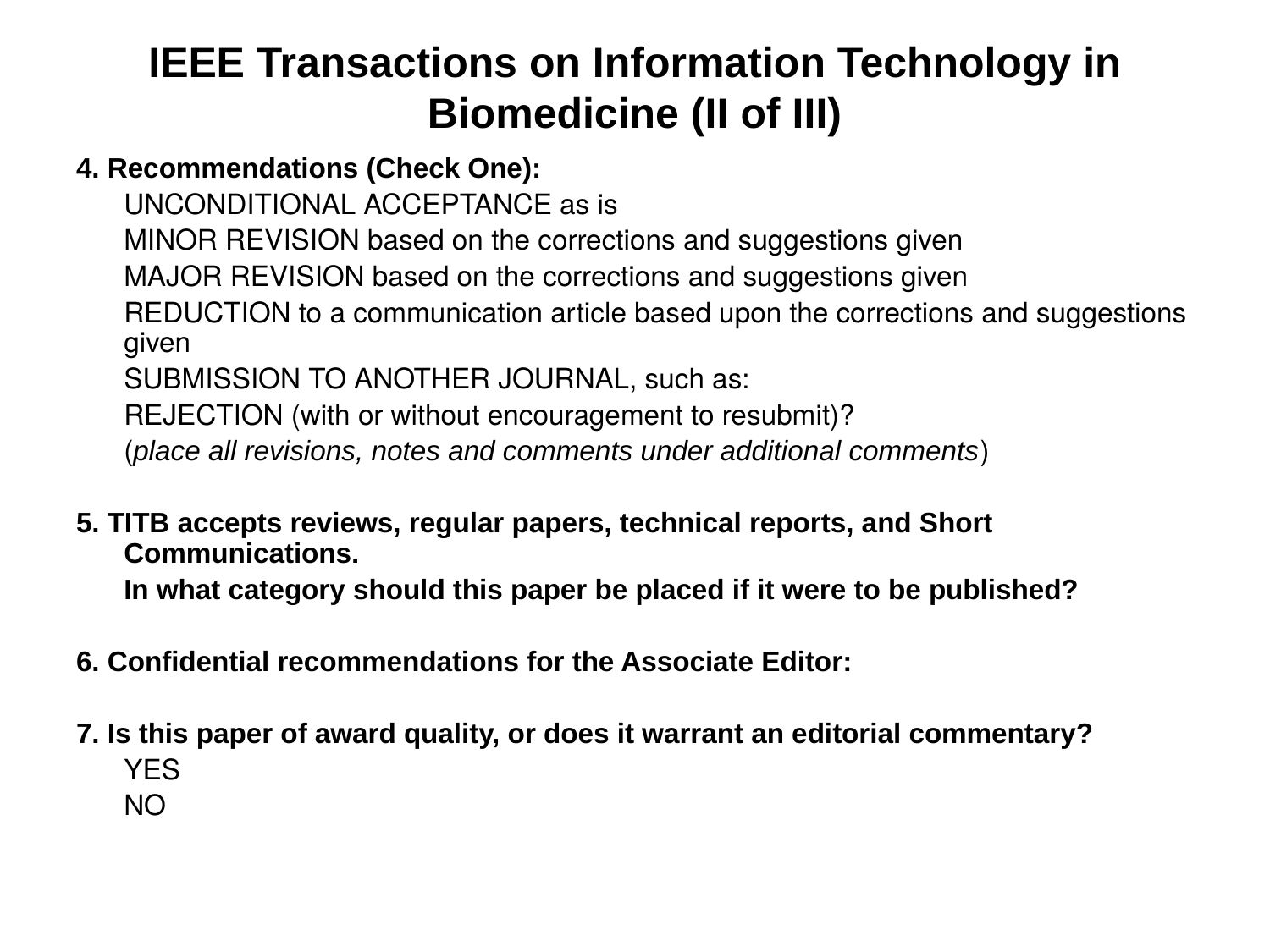

# IEEE Transactions on Information Technology in Biomedicine (II of III)
4. Recommendations (Check One):
	UNCONDITIONAL ACCEPTANCE as is
	MINOR REVISION based on the corrections and suggestions given
	MAJOR REVISION based on the corrections and suggestions given
	REDUCTION to a communication article based upon the corrections and suggestions given
	SUBMISSION TO ANOTHER JOURNAL, such as:
	REJECTION (with or without encouragement to resubmit)?
	(place all revisions, notes and comments under additional comments)

5. TITB accepts reviews, regular papers, technical reports, and Short Communications.
	In what category should this paper be placed if it were to be published?

6. Confidential recommendations for the Associate Editor:

7. Is this paper of award quality, or does it warrant an editorial commentary?
	YES
	NO